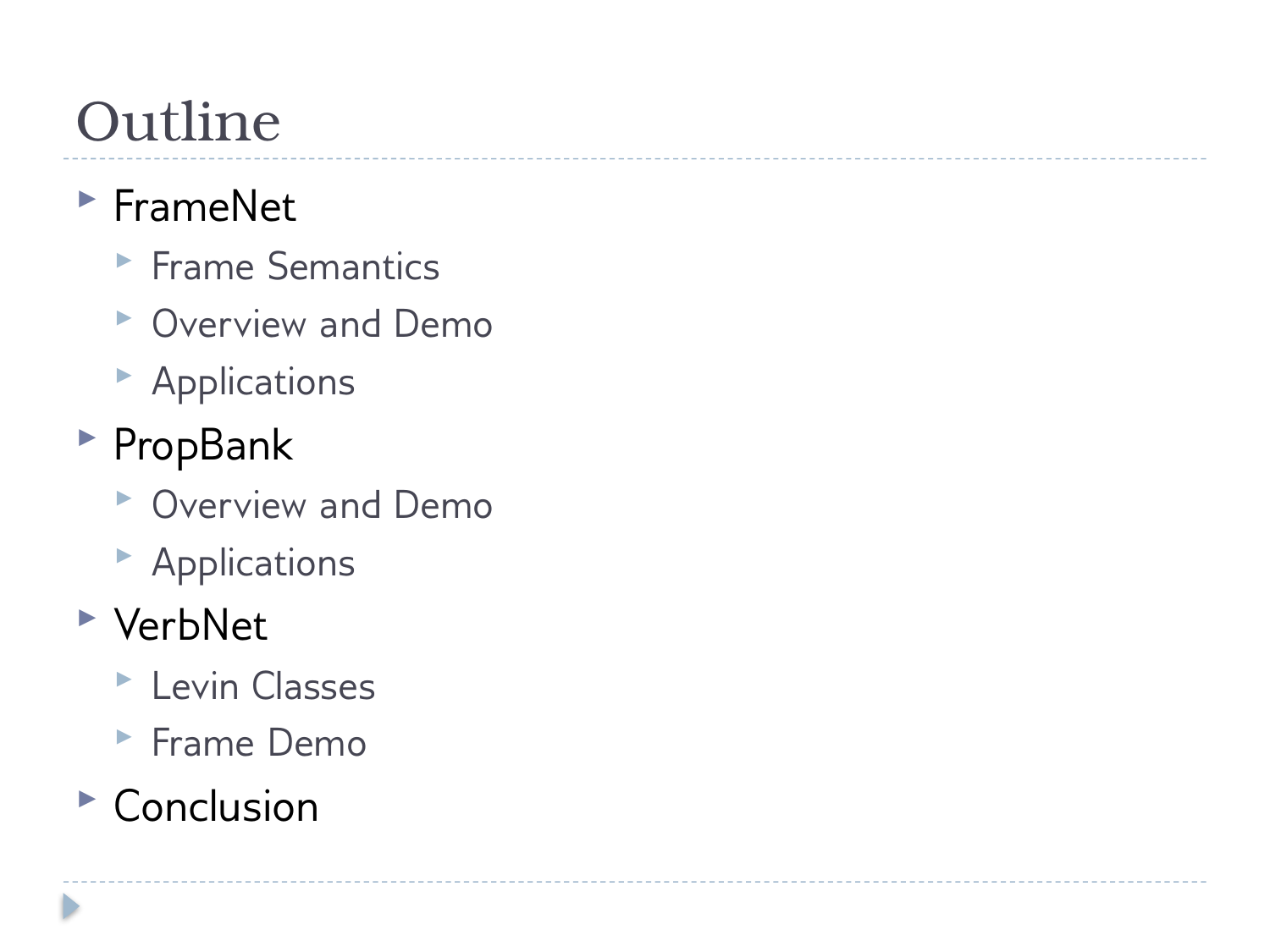

# Outline
FrameNet
Frame Semantics
Overview and Demo
Applications
PropBank
Overview and Demo
Applications
VerbNet
Levin Classes
Frame Demo
Conclusion